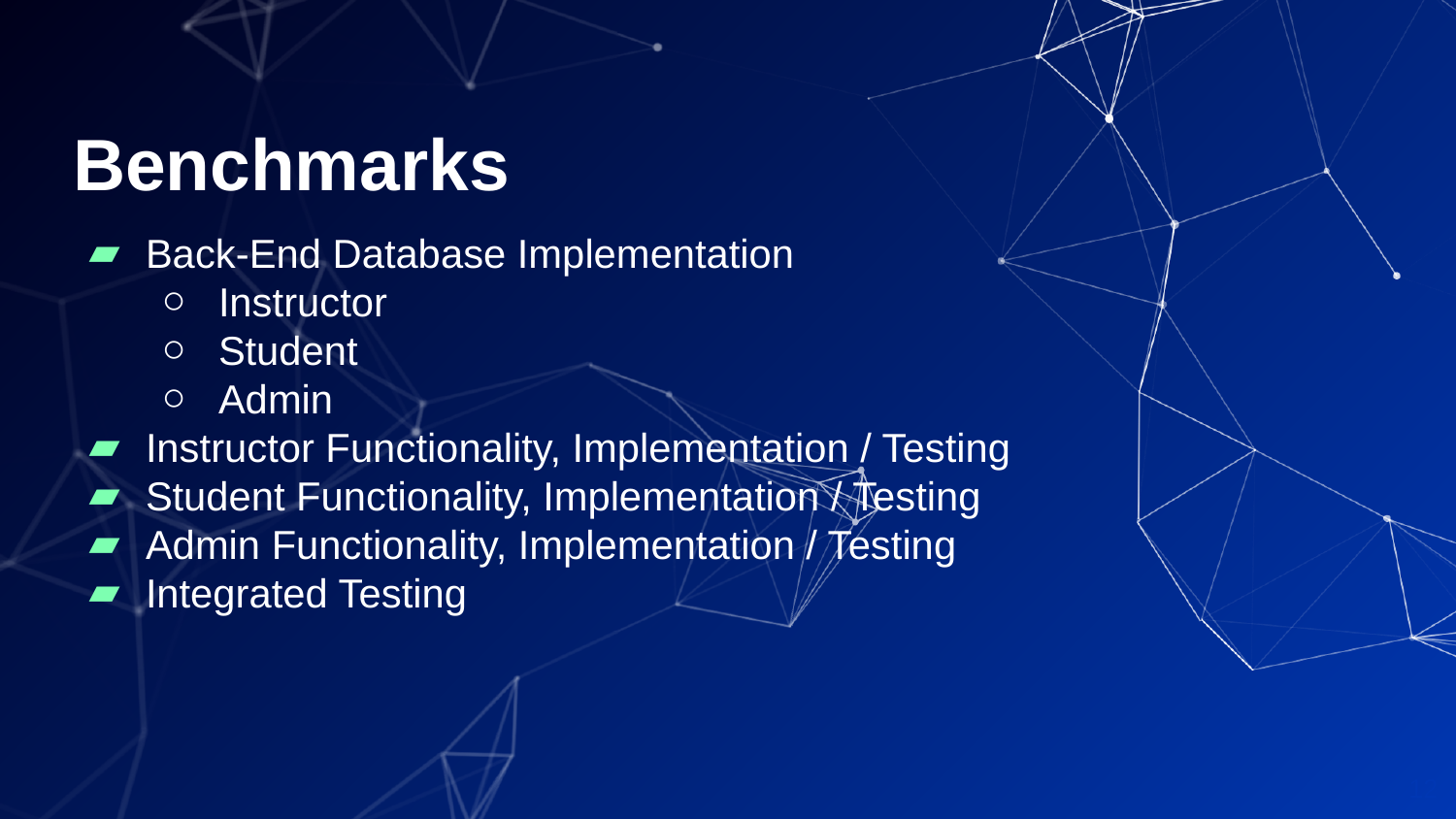

# Benchmarks
Back-End Database Implementation
Instructor
Student
Admin
Instructor Functionality, Implementation / Testing
Student Functionality, Implementation / Testing
Admin Functionality, Implementation / Testing
Integrated Testing
12